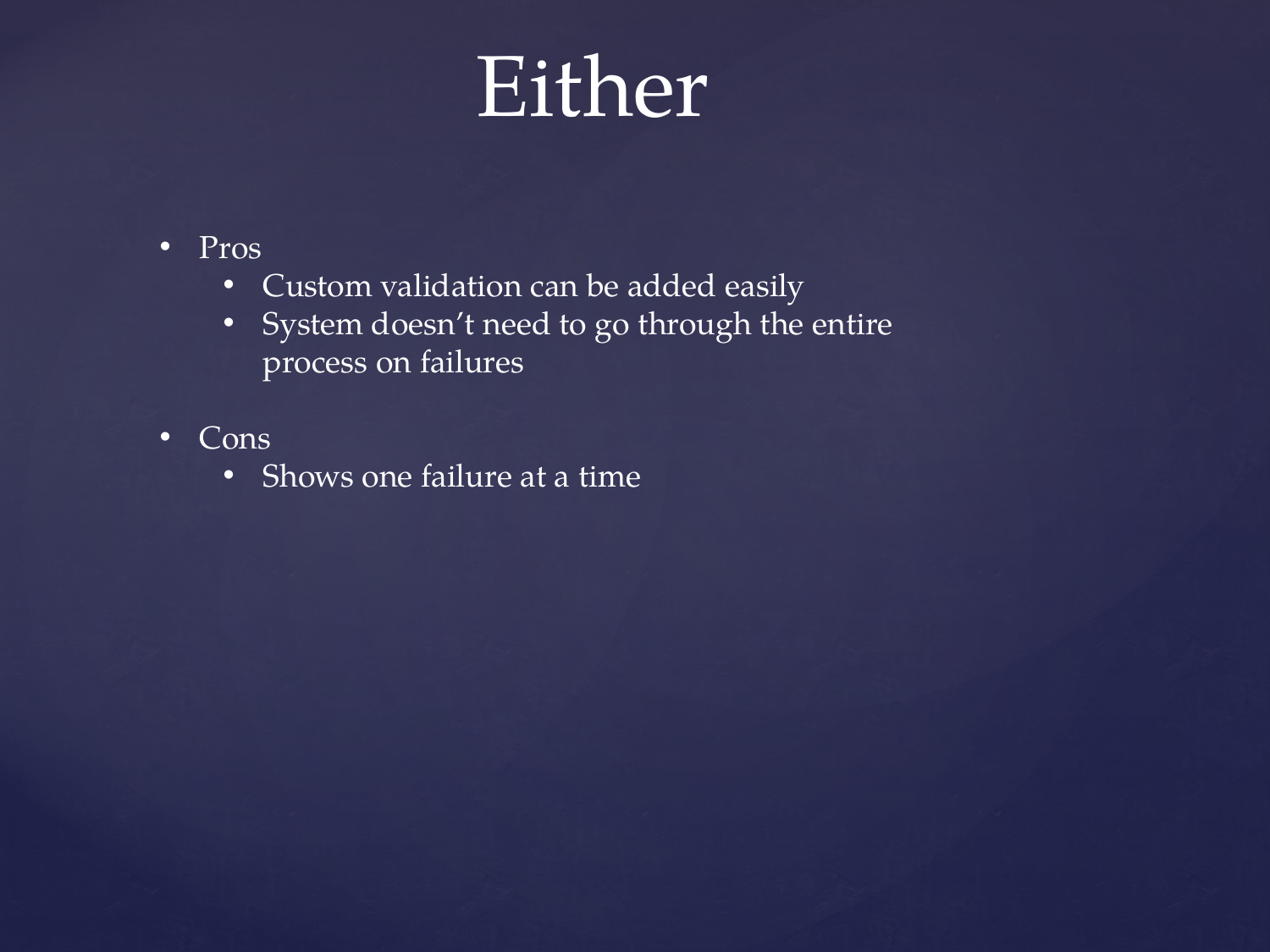

# Either
Pros
Custom validation can be added easily
System doesn’t need to go through the entire process on failures

Cons
Shows one failure at a time